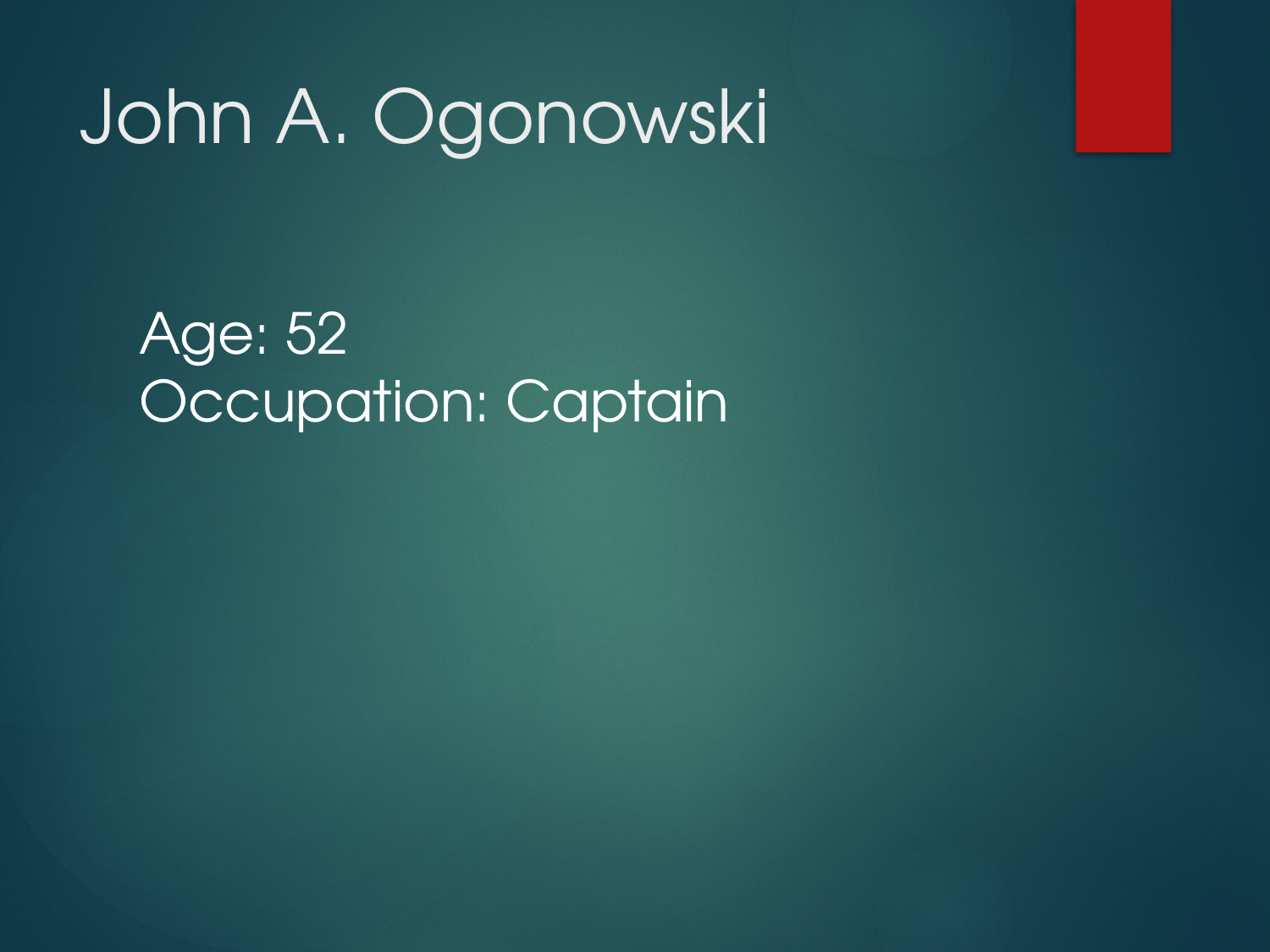

# John A. Ogonowski

Age: 52
Occupation: Captain